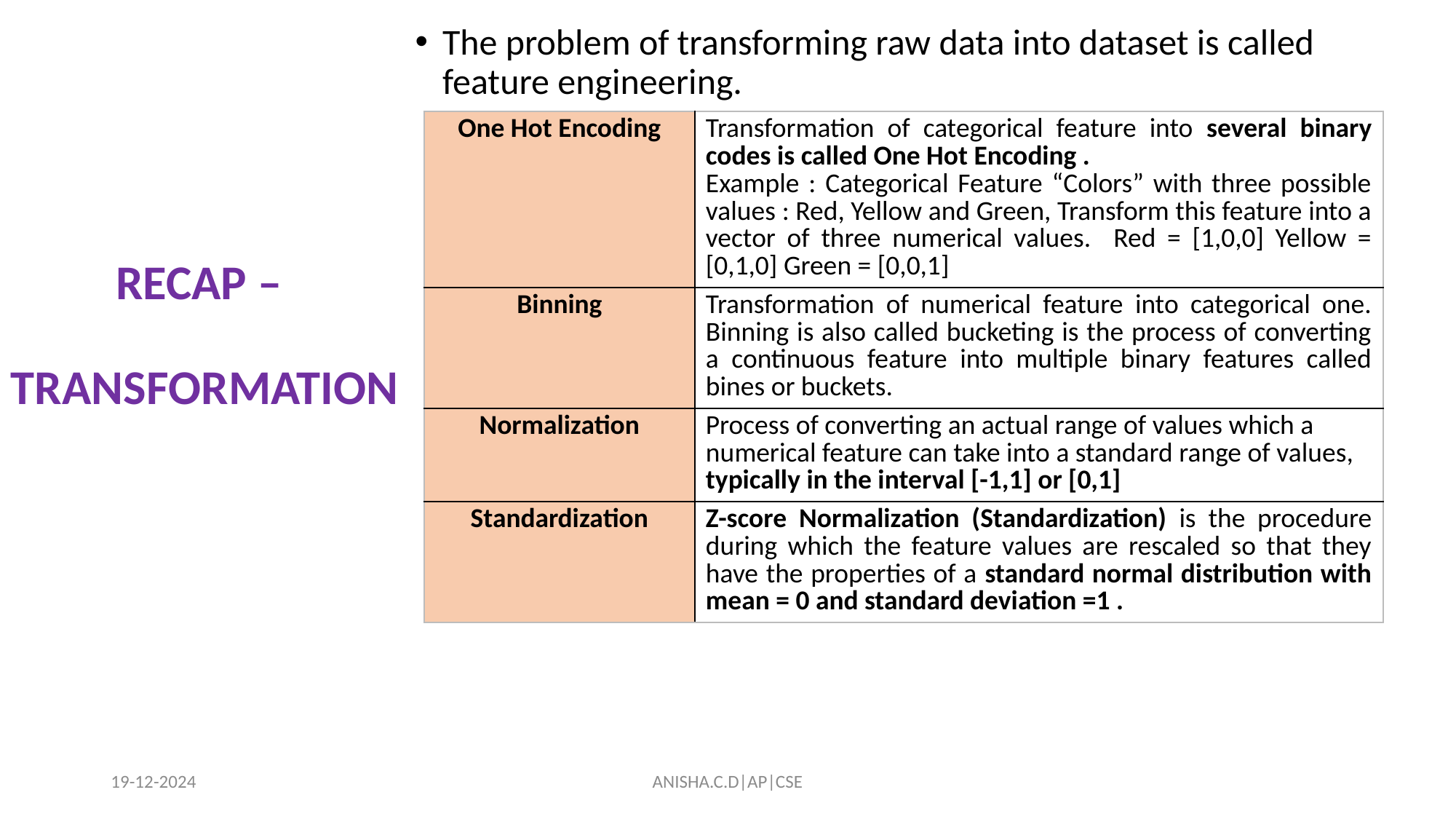

The problem of transforming raw data into dataset is called feature engineering.
| One Hot Encoding | Transformation of categorical feature into several binary codes is called One Hot Encoding . Example : Categorical Feature “Colors” with three possible values : Red, Yellow and Green, Transform this feature into a vector of three numerical values. Red = [1,0,0] Yellow = [0,1,0] Green = [0,0,1] |
| --- | --- |
| Binning | Transformation of numerical feature into categorical one. Binning is also called bucketing is the process of converting a continuous feature into multiple binary features called bines or buckets. |
| Normalization | Process of converting an actual range of values which a numerical feature can take into a standard range of values, typically in the interval [-1,1] or [0,1] |
| Standardization | Z-score Normalization (Standardization) is the procedure during which the feature values are rescaled so that they have the properties of a standard normal distribution with mean = 0 and standard deviation =1 . |
RECAP –
TRANSFORMATION
19-12-2024
ANISHA.C.D|AP|CSE